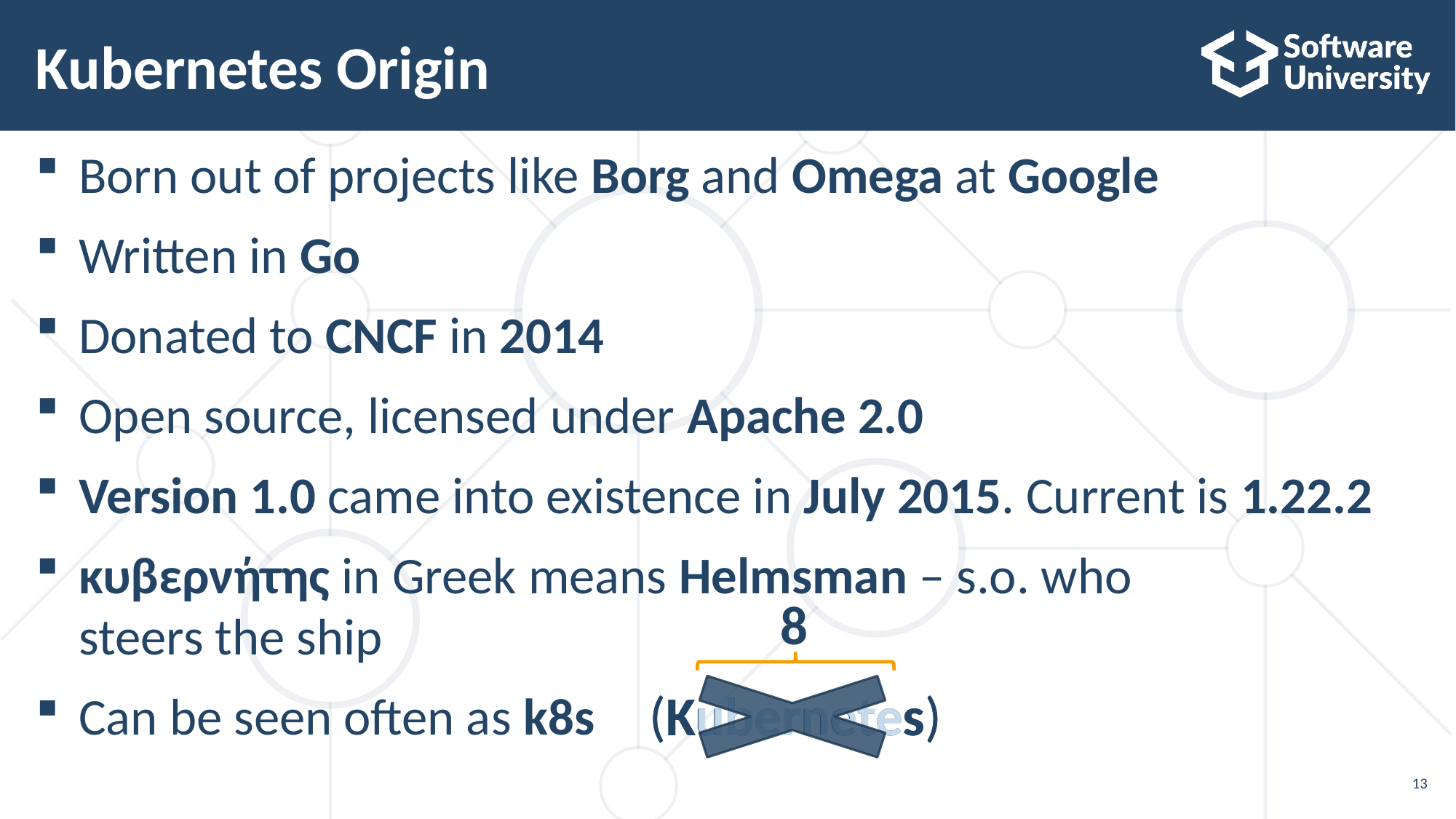

# Kubernetes Origin
Born out of projects like Borg and Omega at Google
Written in Go
Donated to CNCF in 2014
Open source, licensed under Apache 2.0
Version 1.0 came into existence in July 2015. Current is 1.22.2
κυβερνήτης in Greek means Helmsman – s.o. who
steers the ship
Can be seen often as k8s

8
(Kubernetes)

(Kubernetes)
13